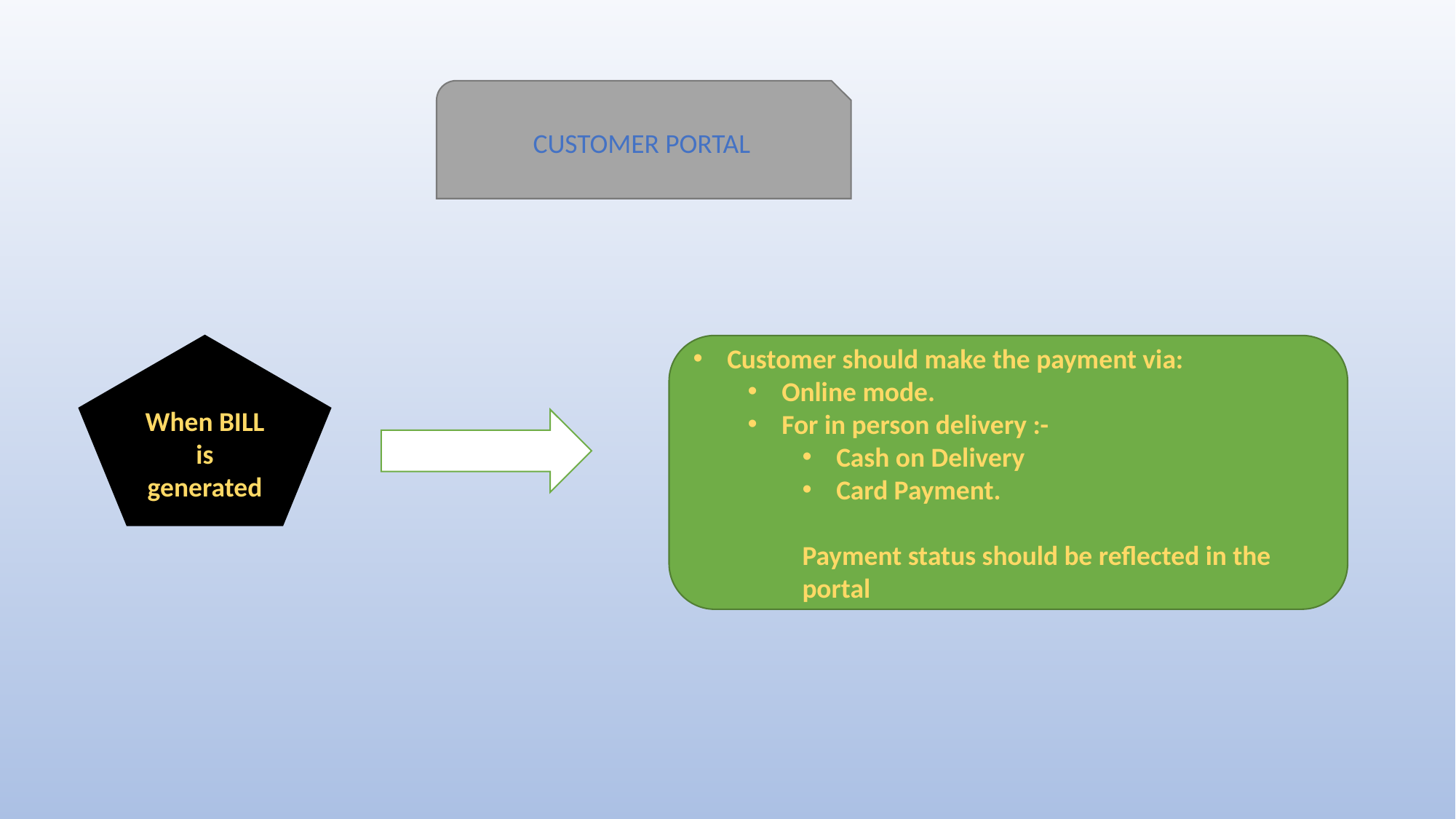

CUSTOMER PORTAL
When BILL is generated
Customer should make the payment via:
Online mode.
For in person delivery :-
Cash on Delivery
Card Payment.

Payment status should be reflected in the portal